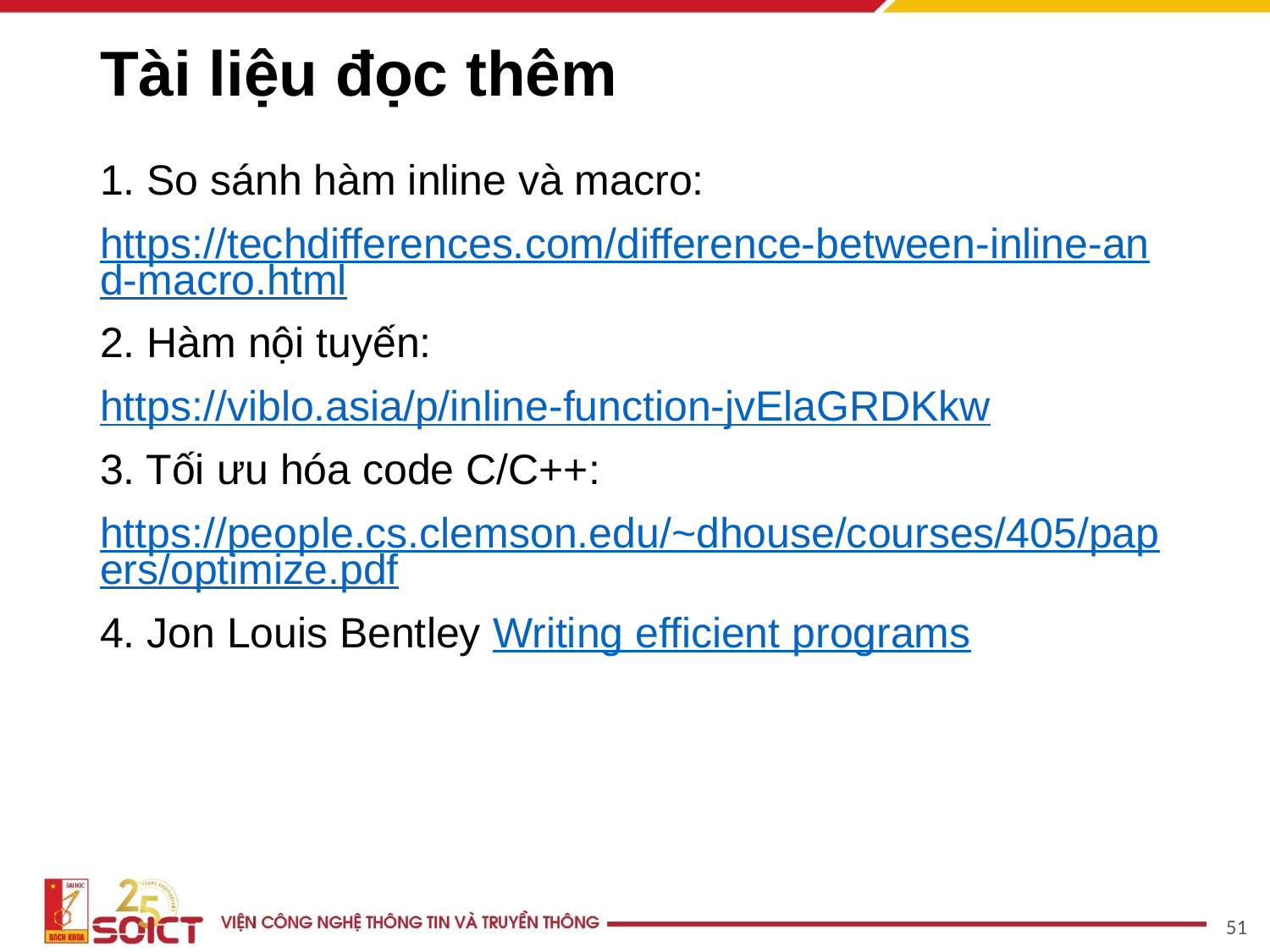

# Tài liệu đọc thêm
1. So sánh hàm inline và macro:
https://techdifferences.com/difference-between-inline-and-macro.html
2. Hàm nội tuyến:
https://viblo.asia/p/inline-function-jvElaGRDKkw
3. Tối ưu hóa code C/C++:
https://people.cs.clemson.edu/~dhouse/courses/405/papers/optimize.pdf
4. Jon Louis Bentley Writing efficient programs

51